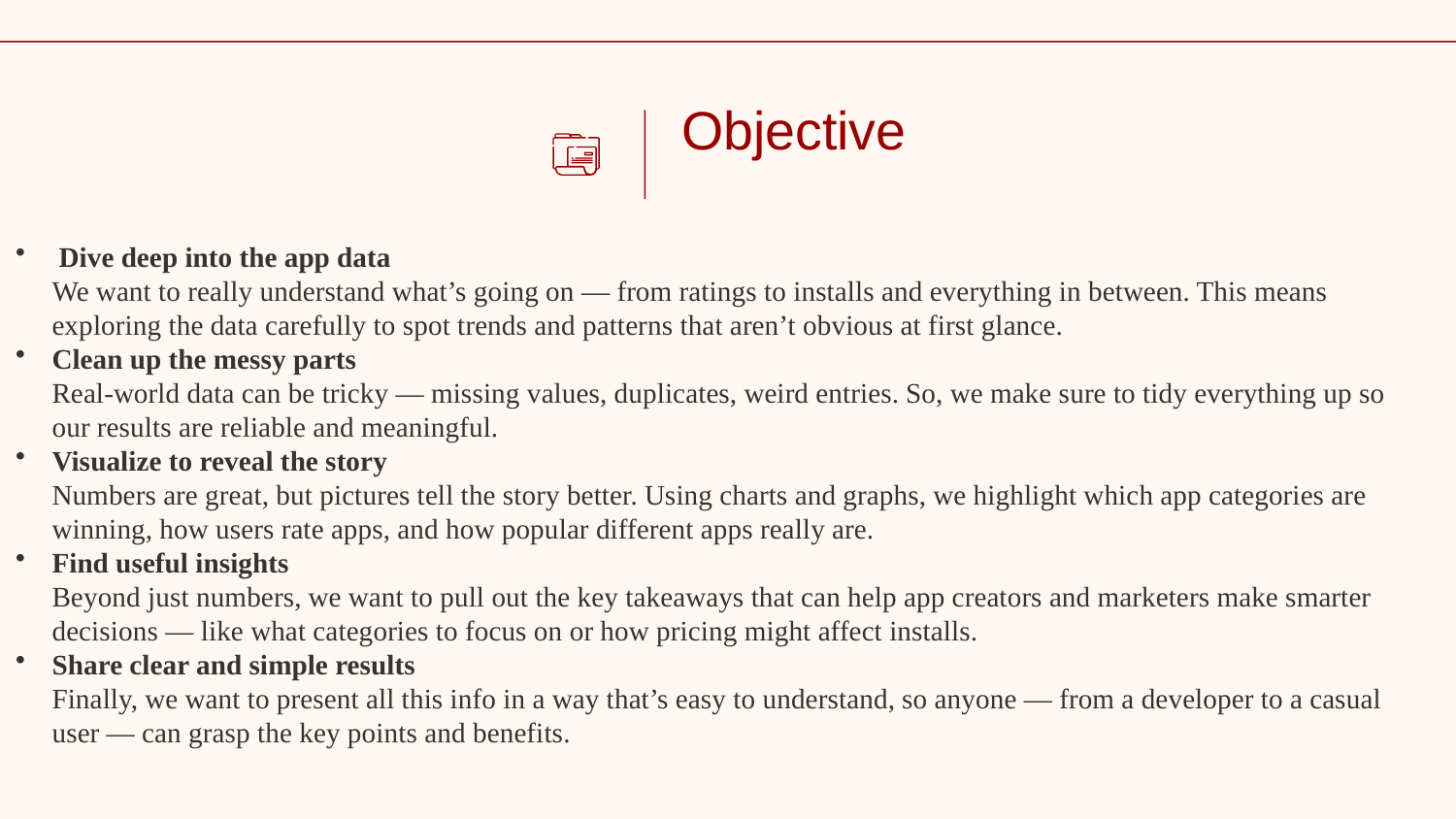

# Objective

 Dive deep into the app data
We want to really understand what’s going on — from ratings to installs and everything in between. This means exploring the data carefully to spot trends and patterns that aren’t obvious at first glance.
Clean up the messy parts
Real-world data can be tricky — missing values, duplicates, weird entries. So, we make sure to tidy everything up so our results are reliable and meaningful.
Visualize to reveal the story
Numbers are great, but pictures tell the story better. Using charts and graphs, we highlight which app categories are winning, how users rate apps, and how popular different apps really are.
Find useful insights
Beyond just numbers, we want to pull out the key takeaways that can help app creators and marketers make smarter decisions — like what categories to focus on or how pricing might affect installs.
Share clear and simple results
Finally, we want to present all this info in a way that’s easy to understand, so anyone — from a developer to a casual user — can grasp the key points and benefits.